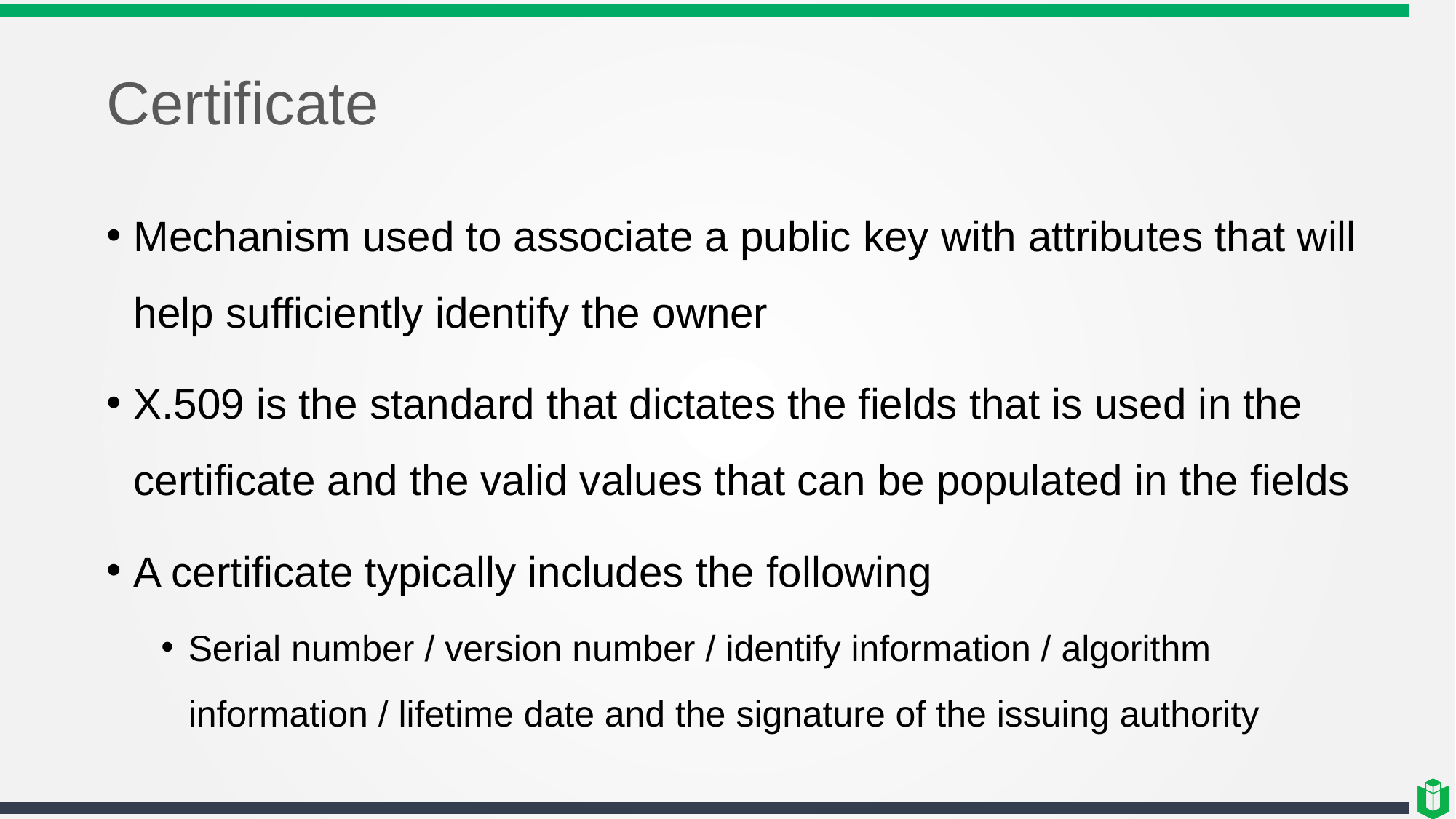

# Certificate
Mechanism used to associate a public key with attributes that will help sufficiently identify the owner
X.509 is the standard that dictates the fields that is used in the certificate and the valid values that can be populated in the fields
A certificate typically includes the following
Serial number / version number / identify information / algorithm information / lifetime date and the signature of the issuing authority